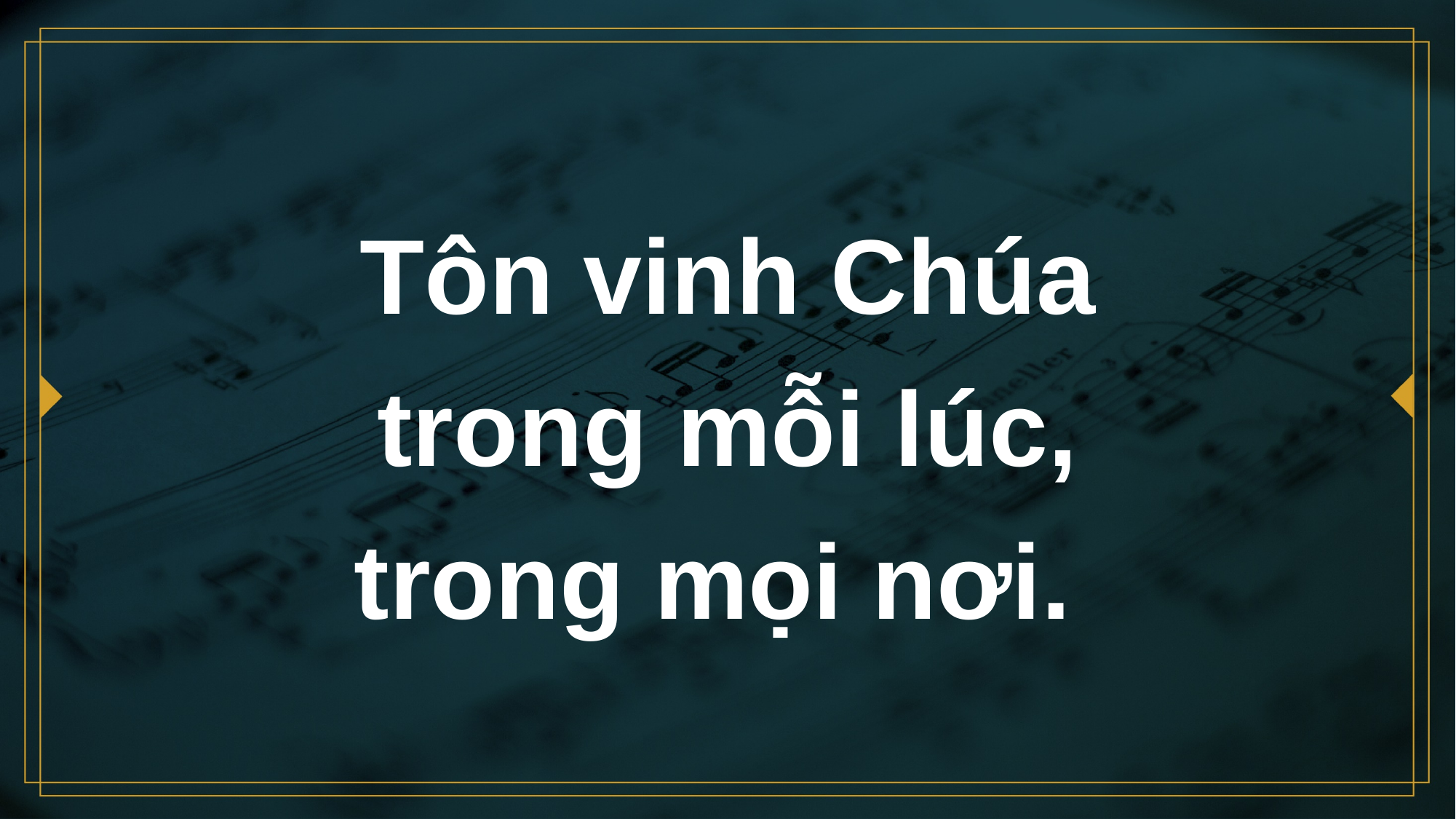

# Tôn vinh Chúa trong mỗi lúc, trong mọi nơi.